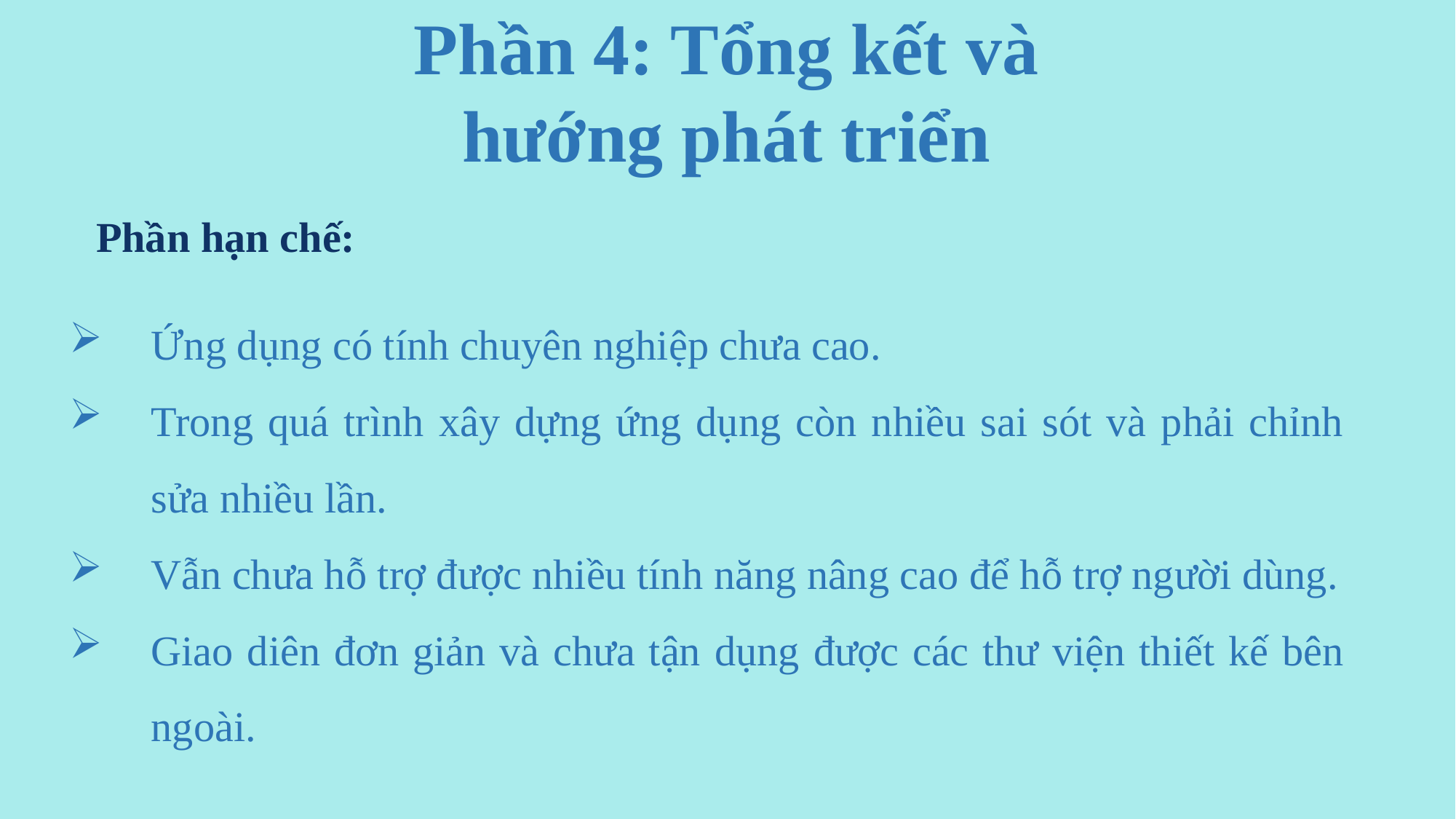

Phần 4: Tổng kết và hướng phát triển
Phần hạn chế:
Ứng dụng có tính chuyên nghiệp chưa cao.
Trong quá trình xây dựng ứng dụng còn nhiều sai sót và phải chỉnh sửa nhiều lần.
Vẫn chưa hỗ trợ được nhiều tính năng nâng cao để hỗ trợ người dùng.
Giao diên đơn giản và chưa tận dụng được các thư viện thiết kế bên ngoài.